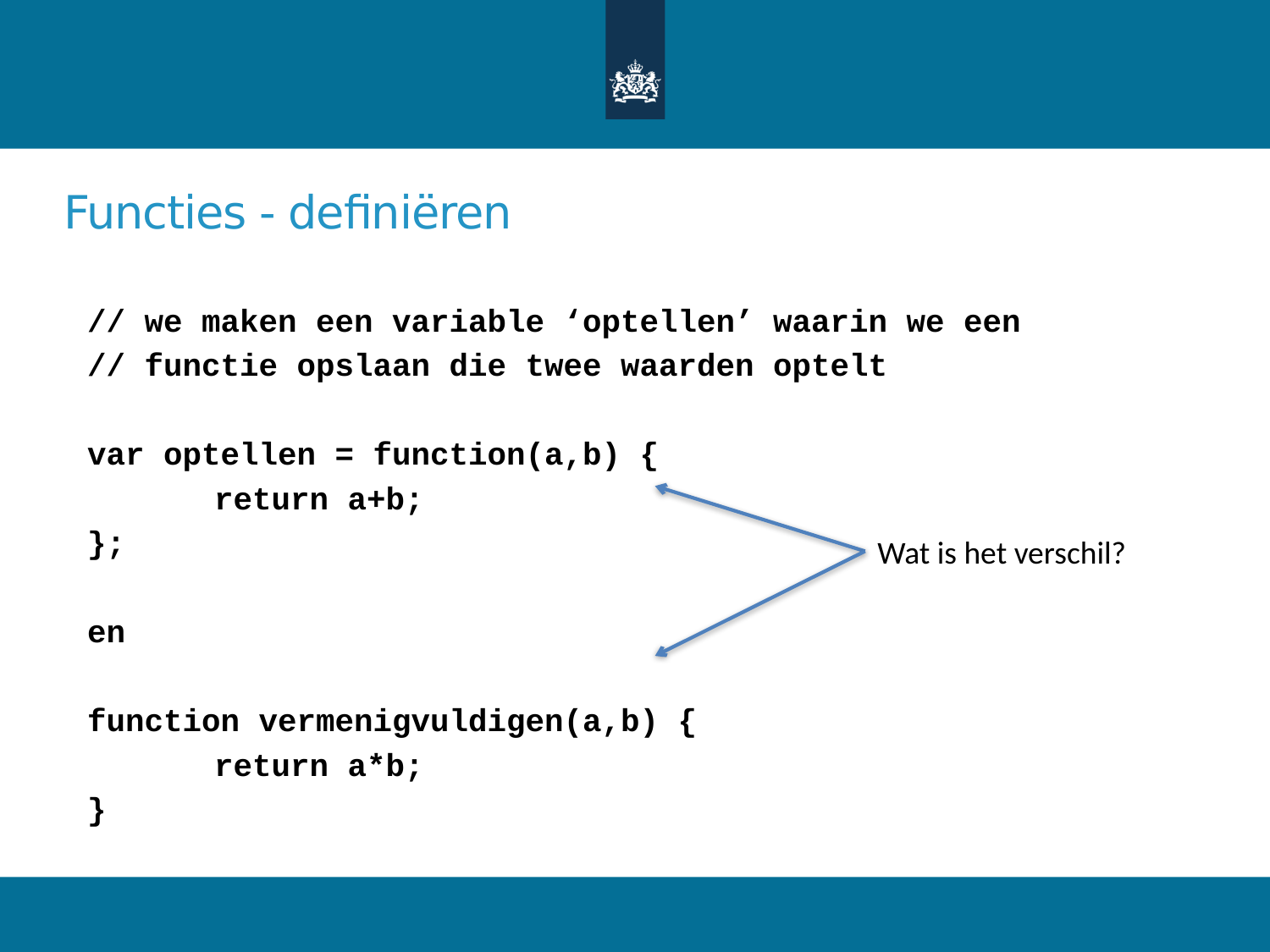

# Functies - definiëren

// we maken een variable ‘optellen’ waarin we een
// functie opslaan die twee waarden optelt

var optellen = function(a,b) {
	return a+b;
};

en

function vermenigvuldigen(a,b) {
	return a*b;
}
Wat is het verschil?